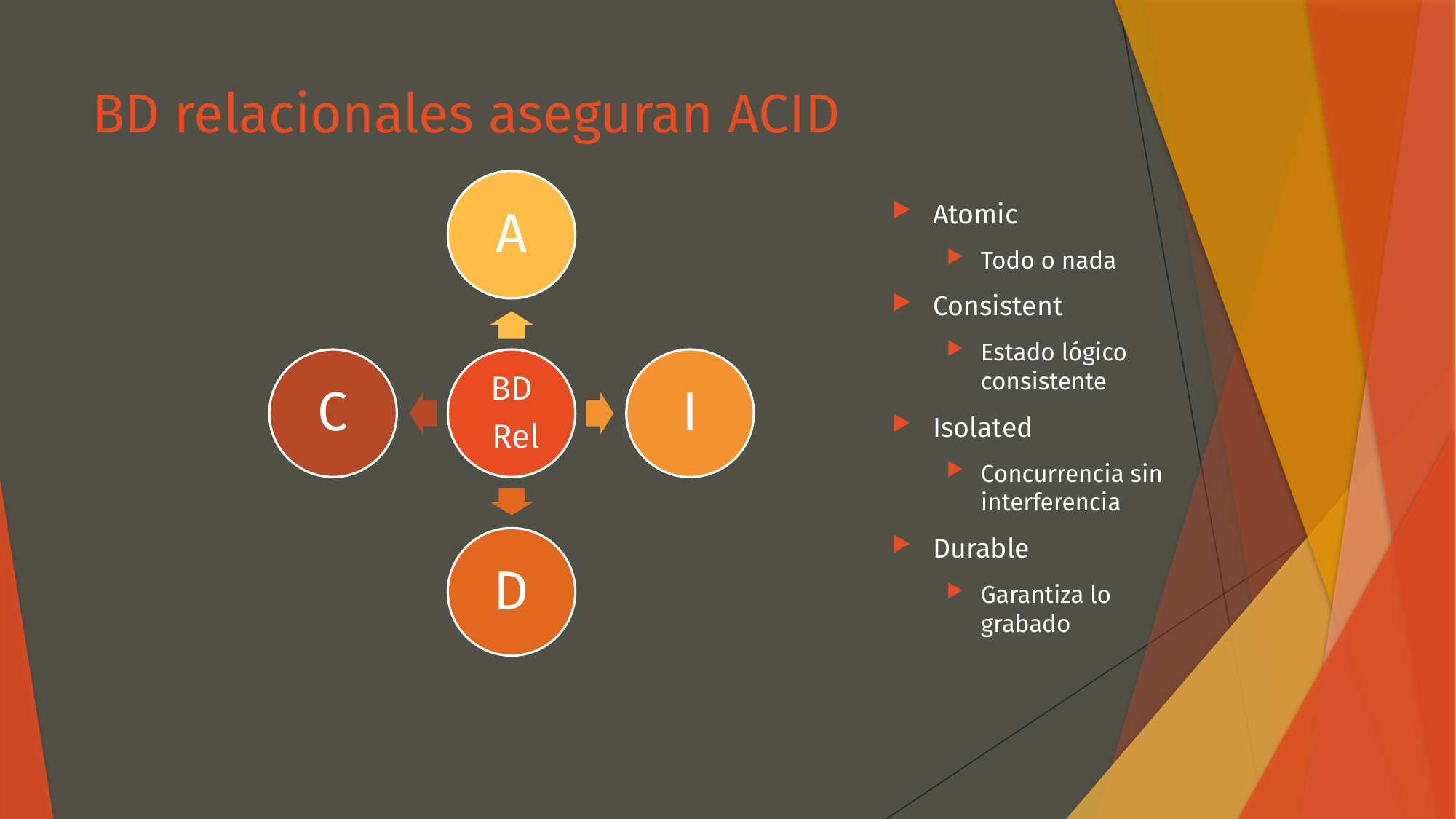

# BD relacionales aseguran ACID
BD
 Rel

A

I

D

C
Atomic
Todo o nada
Consistent
Estado lógico consistente
Isolated
Concurrencia sin interferencia
Durable
Garantiza lo grabado